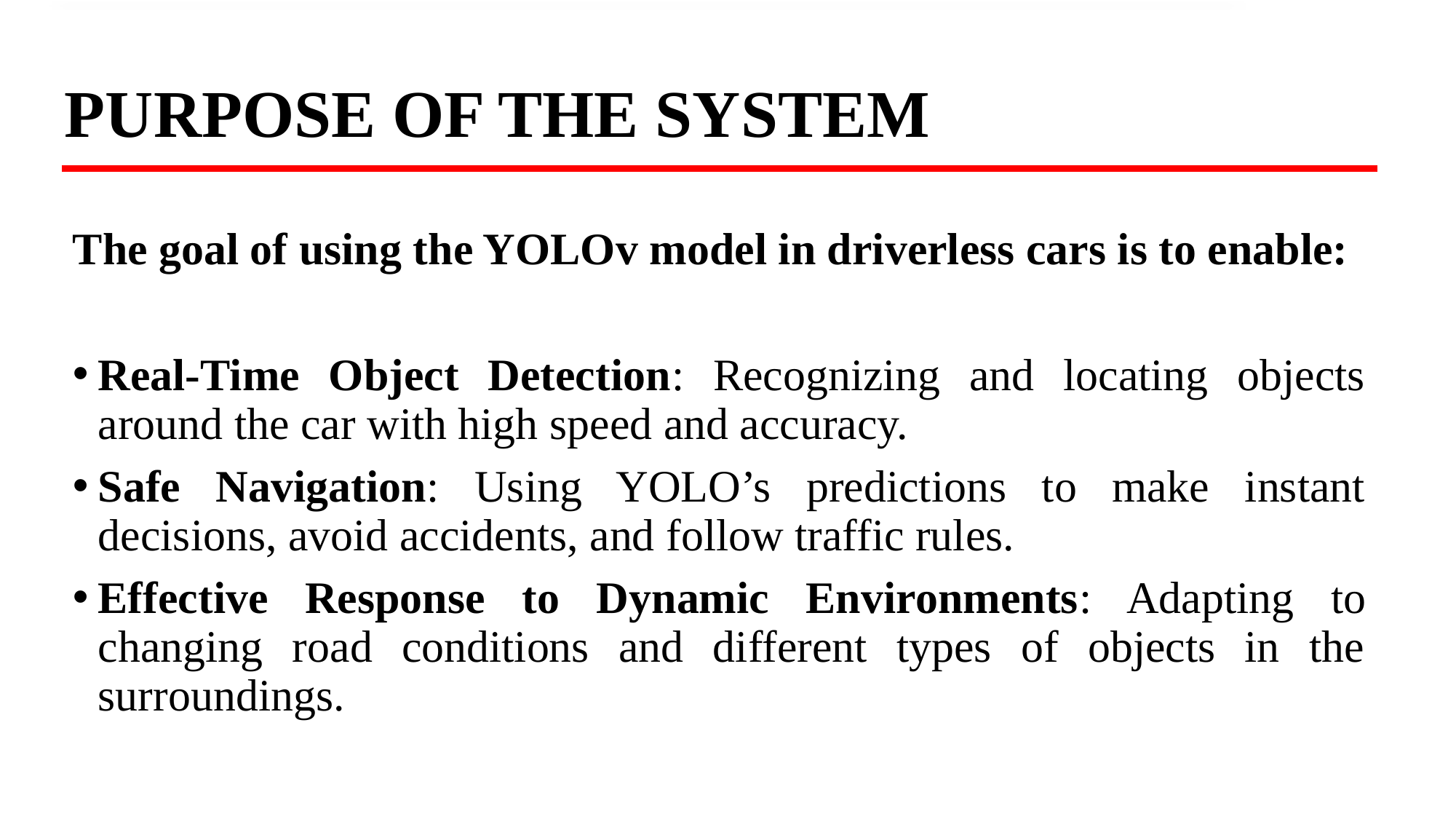

# PURPOSE OF THE SYSTEM
The goal of using the YOLOv model in driverless cars is to enable:

Real-Time Object Detection: Recognizing and locating objects around the car with high speed and accuracy.
Safe Navigation: Using YOLO’s predictions to make instant decisions, avoid accidents, and follow traffic rules.
Effective Response to Dynamic Environments: Adapting to changing road conditions and different types of objects in the surroundings.